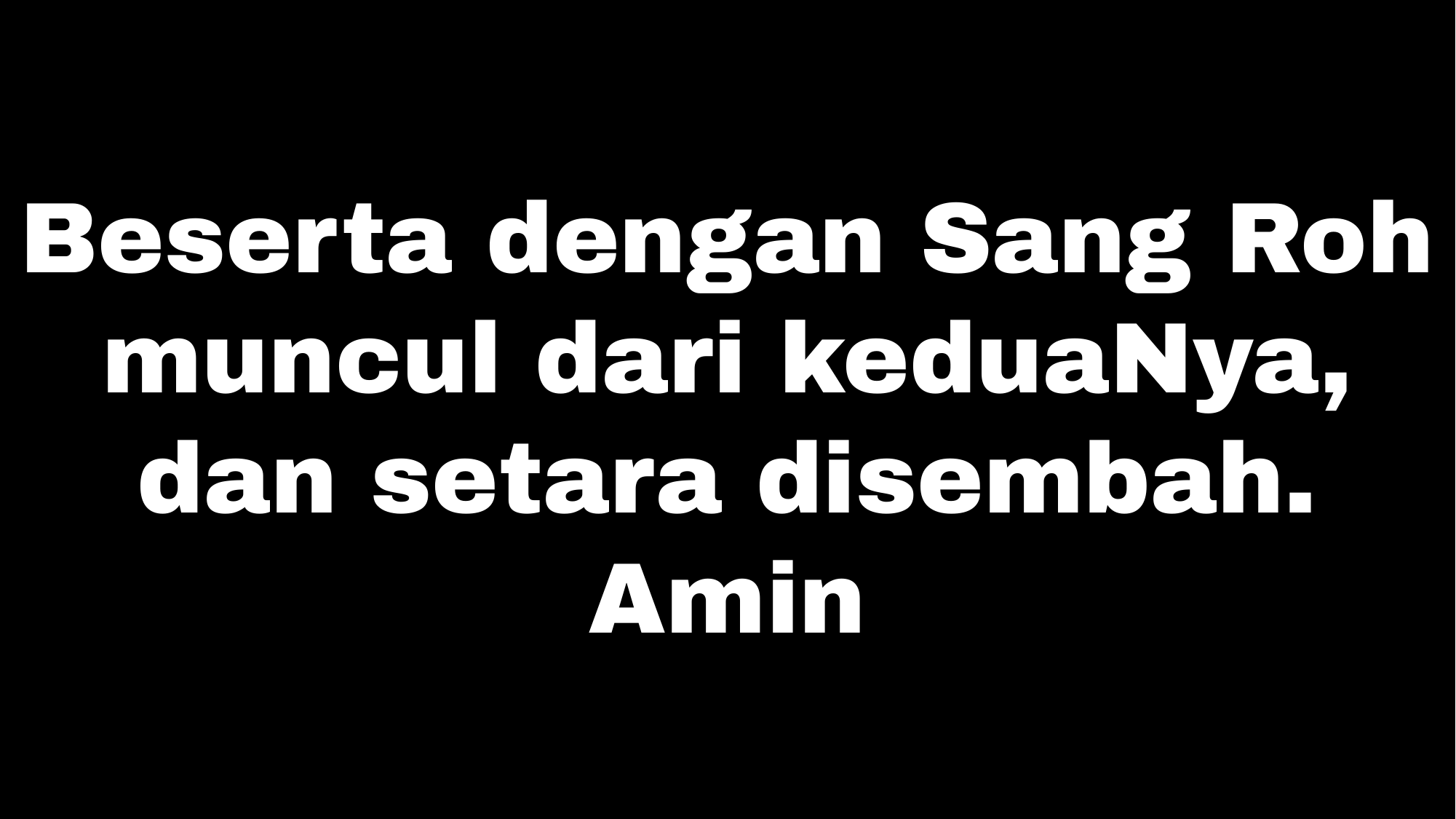

Beserta dengan Sang Roh
muncul dari keduaNya, dan setara disembah. Amin